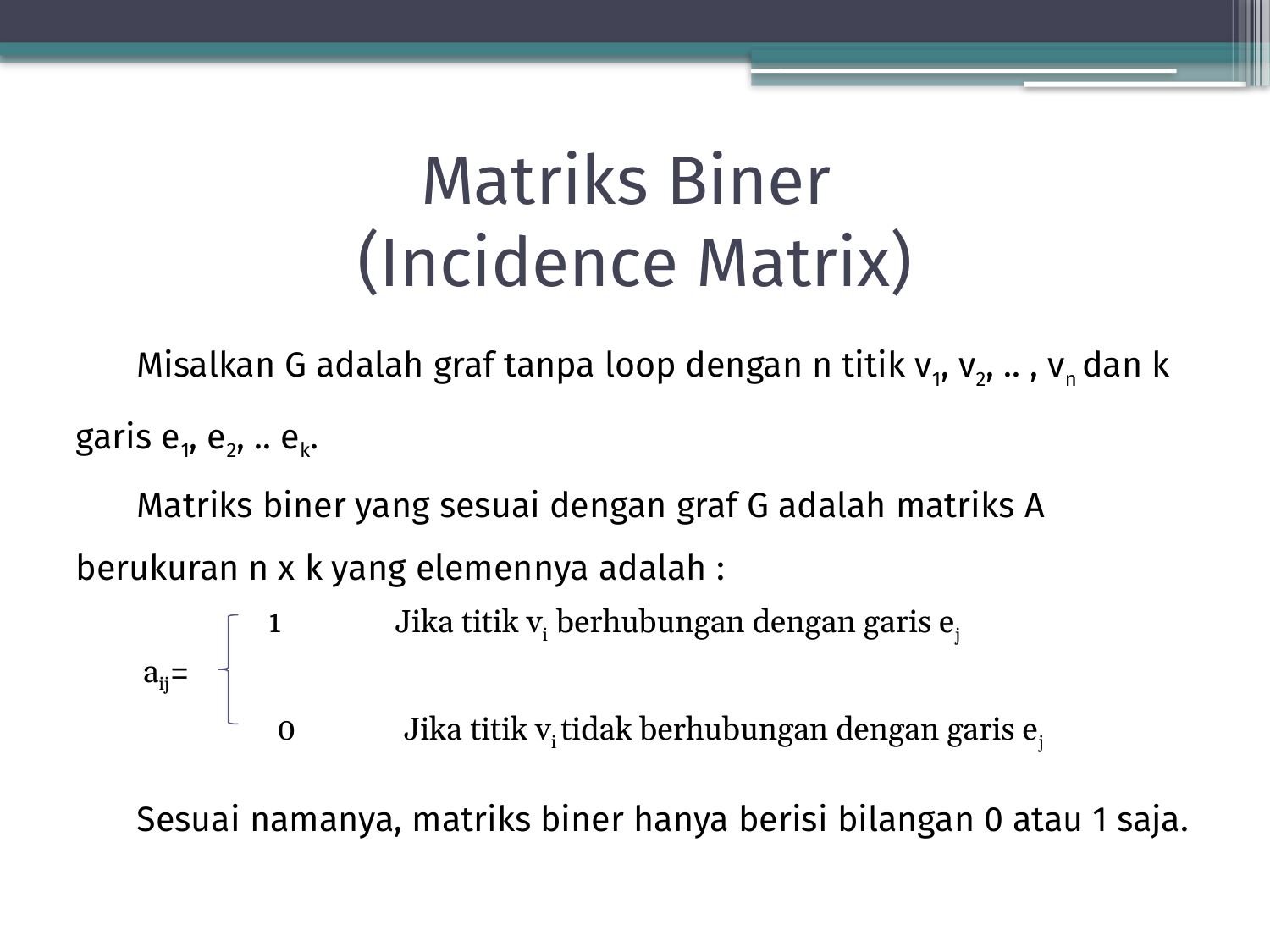

# Matriks Biner (Incidence Matrix)
Misalkan G adalah graf tanpa loop dengan n titik v1, v2, .. , vn dan k garis e1, e2, .. ek.
Matriks biner yang sesuai dengan graf G adalah matriks A berukuran n x k yang elemennya adalah :

Sesuai namanya, matriks biner hanya berisi bilangan 0 atau 1 saja.

1	Jika titik vi  berhubungan dengan garis ej

aij=
0	Jika titik vi tidak berhubungan dengan garis ej